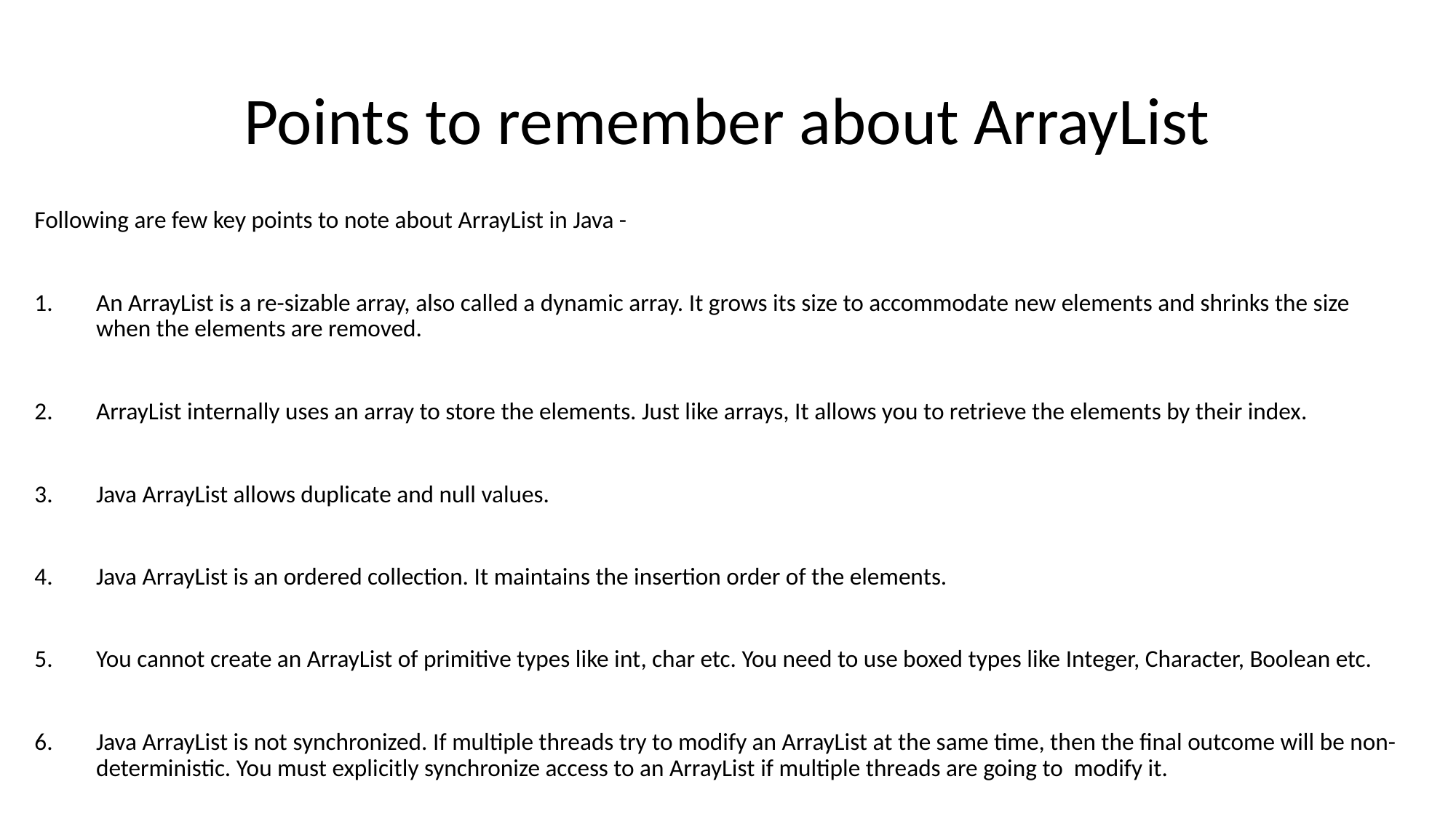

# Points to remember about ArrayList
Following are few key points to note about ArrayList in Java -

An ArrayList is a re-sizable array, also called a dynamic array. It grows its size to accommodate new elements and shrinks the size when the elements are removed.

ArrayList internally uses an array to store the elements. Just like arrays, It allows you to retrieve the elements by their index.

Java ArrayList allows duplicate and null values.

Java ArrayList is an ordered collection. It maintains the insertion order of the elements.

You cannot create an ArrayList of primitive types like int, char etc. You need to use boxed types like Integer, Character, Boolean etc.

Java ArrayList is not synchronized. If multiple threads try to modify an ArrayList at the same time, then the final outcome will be non-deterministic. You must explicitly synchronize access to an ArrayList if multiple threads are going to  modify it.